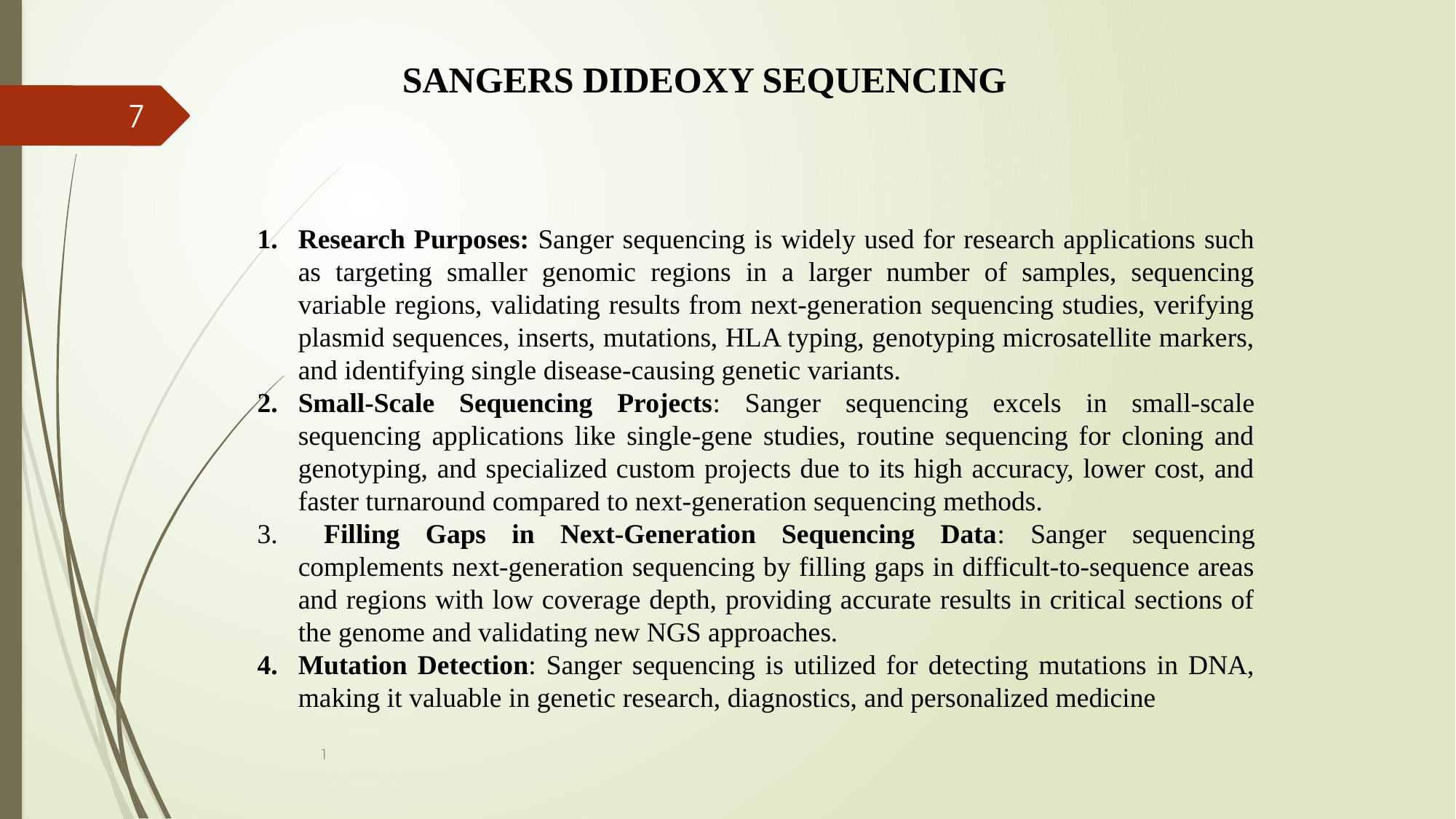

SANGERS DIDEOXY SEQUENCING
7
Research Purposes: Sanger sequencing is widely used for research applications such as targeting smaller genomic regions in a larger number of samples, sequencing variable regions, validating results from next-generation sequencing studies, verifying plasmid sequences, inserts, mutations, HLA typing, genotyping microsatellite markers, and identifying single disease-causing genetic variants.
Small-Scale Sequencing Projects: Sanger sequencing excels in small-scale sequencing applications like single-gene studies, routine sequencing for cloning and genotyping, and specialized custom projects due to its high accuracy, lower cost, and faster turnaround compared to next-generation sequencing methods.
 Filling Gaps in Next-Generation Sequencing Data: Sanger sequencing complements next-generation sequencing by filling gaps in difficult-to-sequence areas and regions with low coverage depth, providing accurate results in critical sections of the genome and validating new NGS approaches.
Mutation Detection: Sanger sequencing is utilized for detecting mutations in DNA, making it valuable in genetic research, diagnostics, and personalized medicine

1